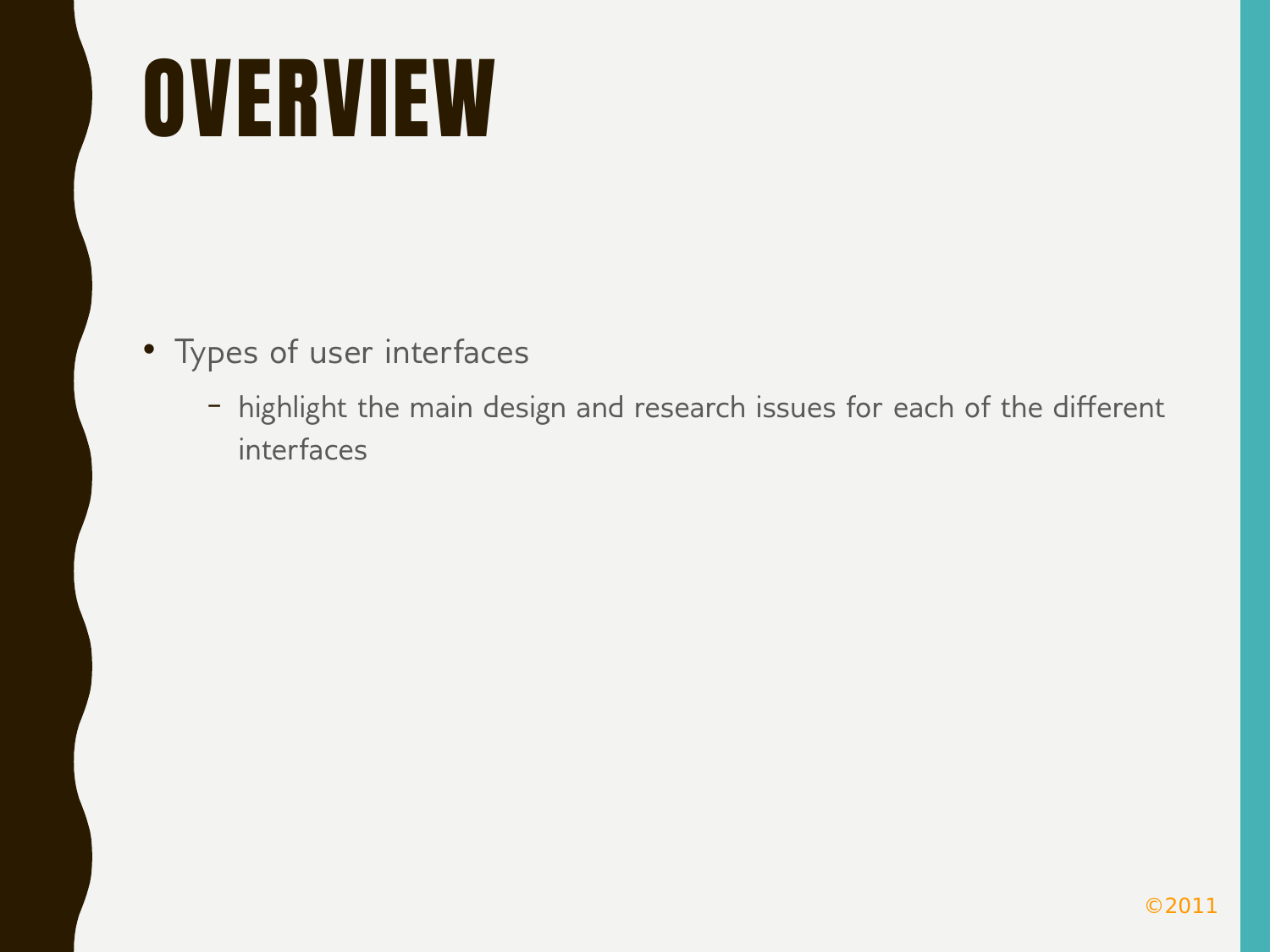

# Overview
Types of user interfaces
highlight the main design and research issues for each of the different interfaces